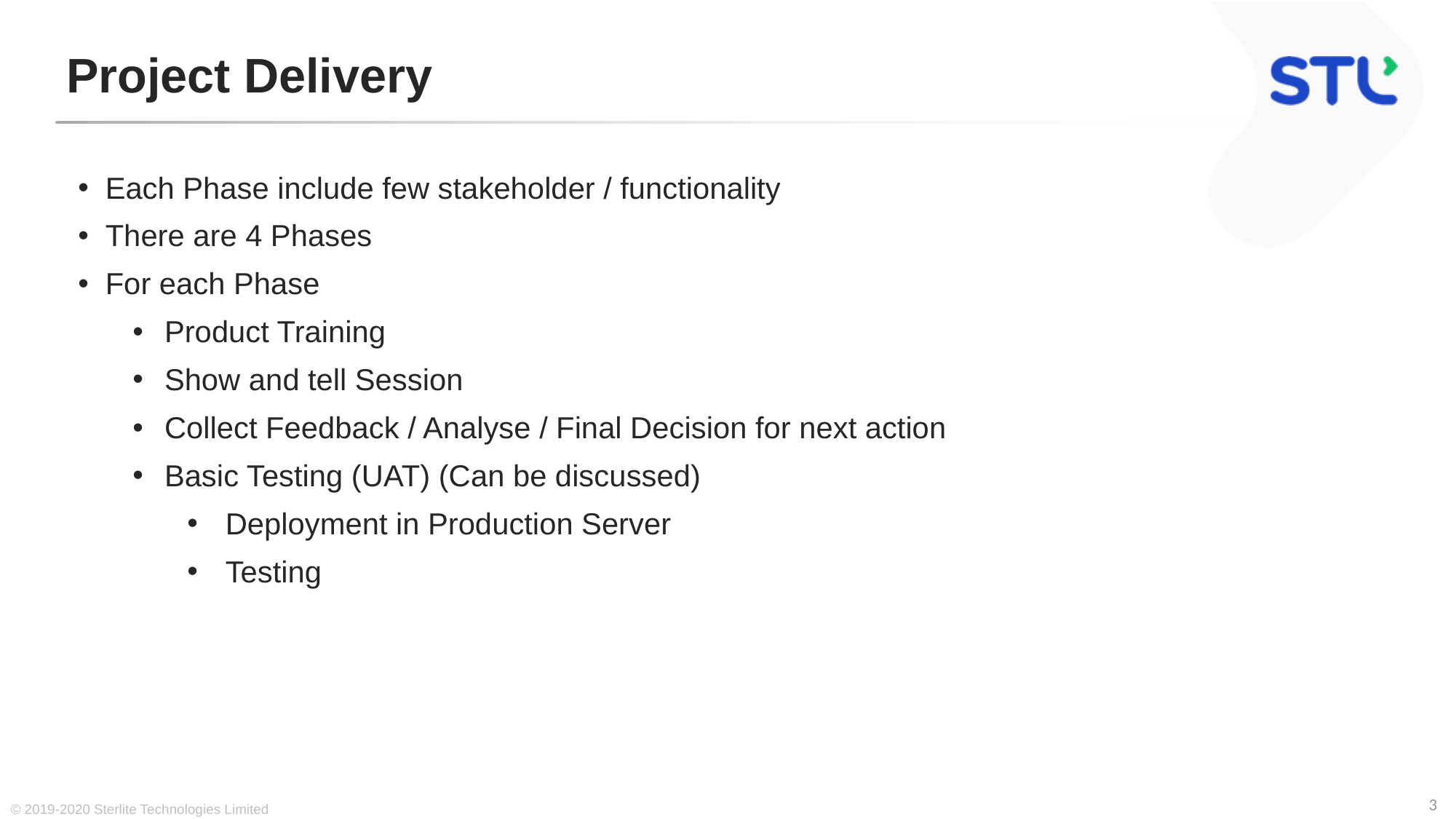

# Project Delivery
Each Phase include few stakeholder / functionality
There are 4 Phases
For each Phase
Product Training
Show and tell Session
Collect Feedback / Analyse / Final Decision for next action
Basic Testing (UAT) (Can be discussed)
Deployment in Production Server
Testing

© 2019-2020 Sterlite Technologies Limited
3